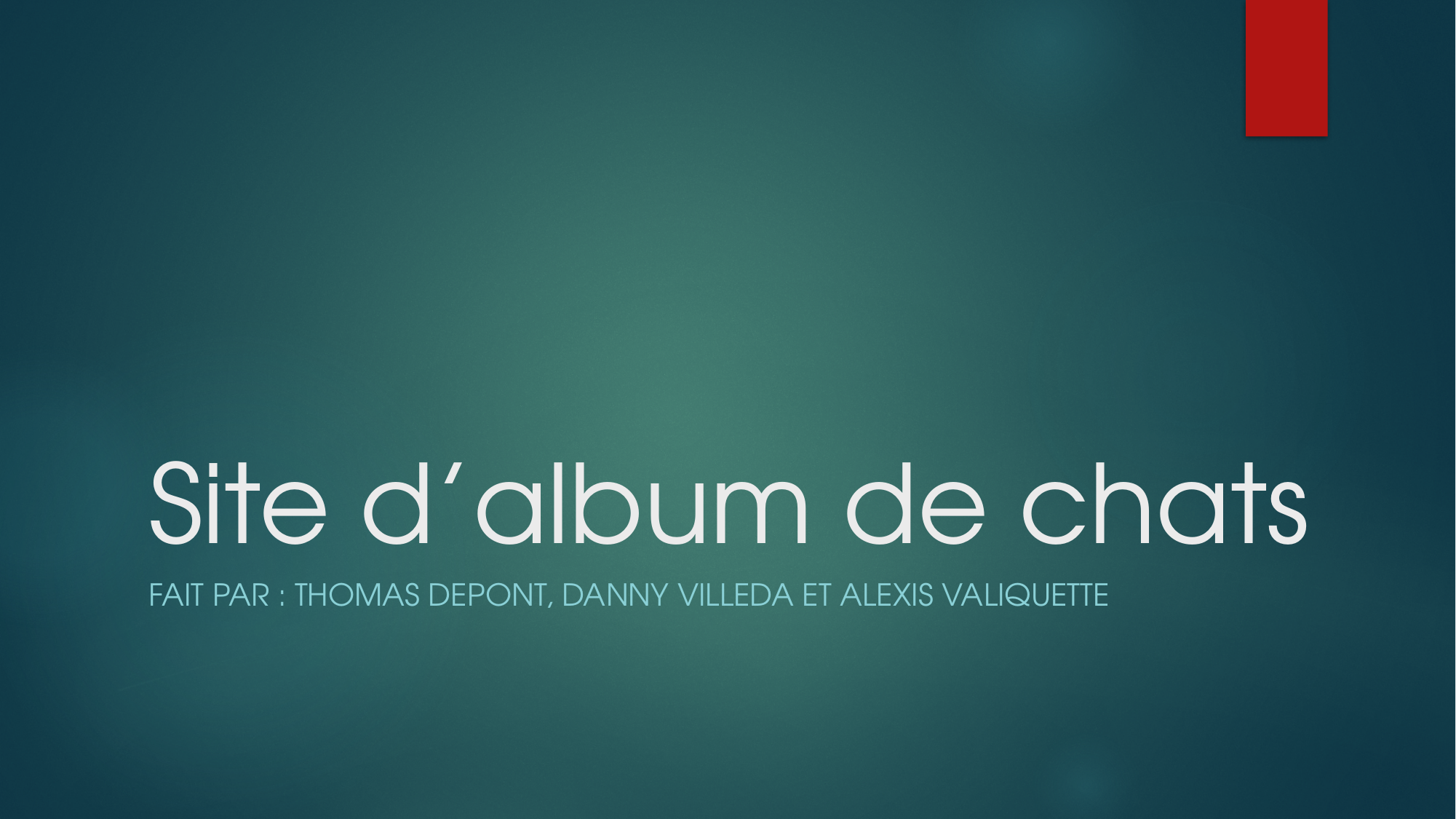

# Site d’album de chats
Fait par : Thomas depont, danny villeda et Alexis valiquette